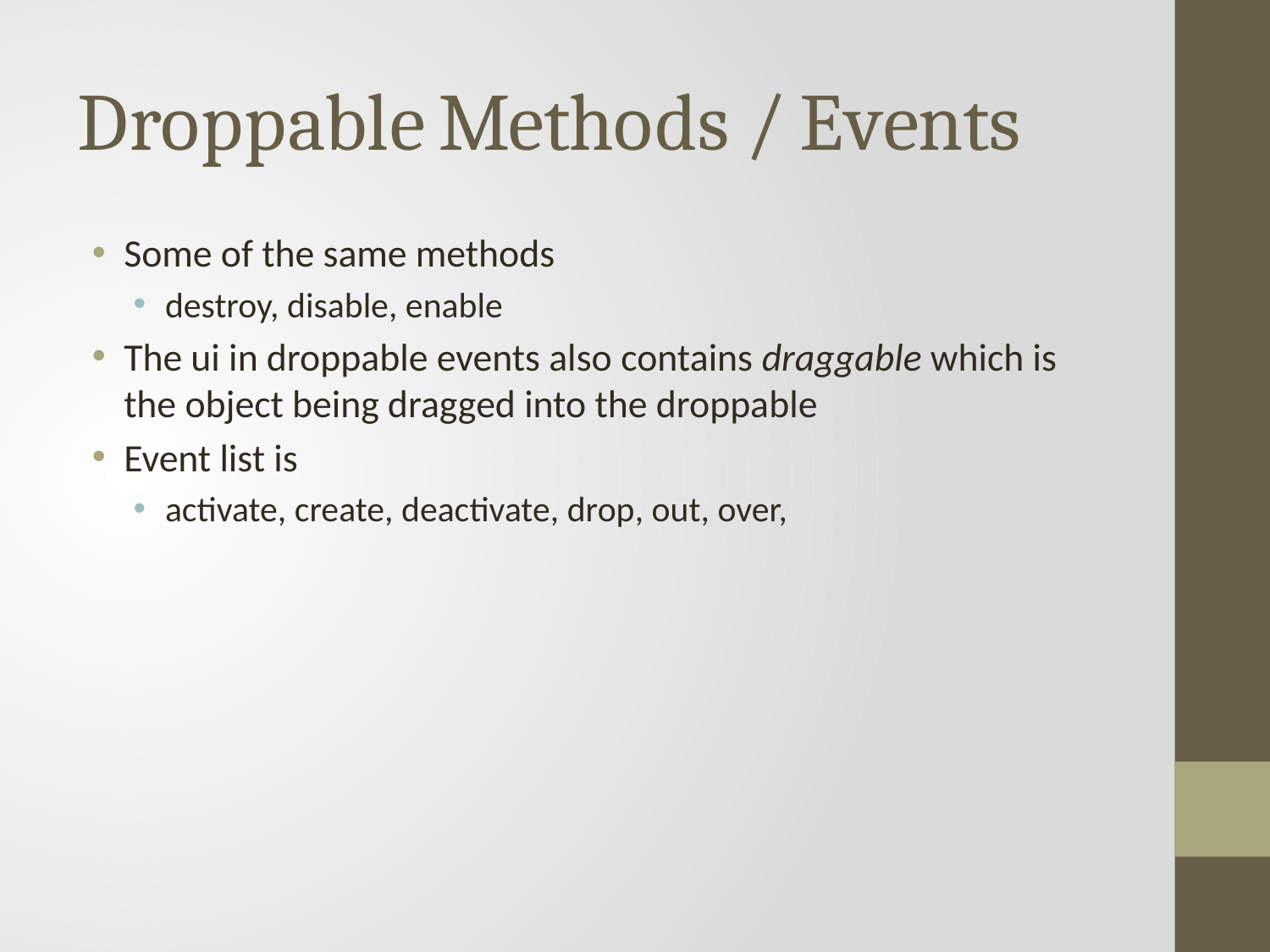

# Droppable Methods / Events
Some of the same methods
destroy, disable, enable
The ui in droppable events also contains draggable which is the object being dragged into the droppable
Event list is
activate, create, deactivate, drop, out, over,